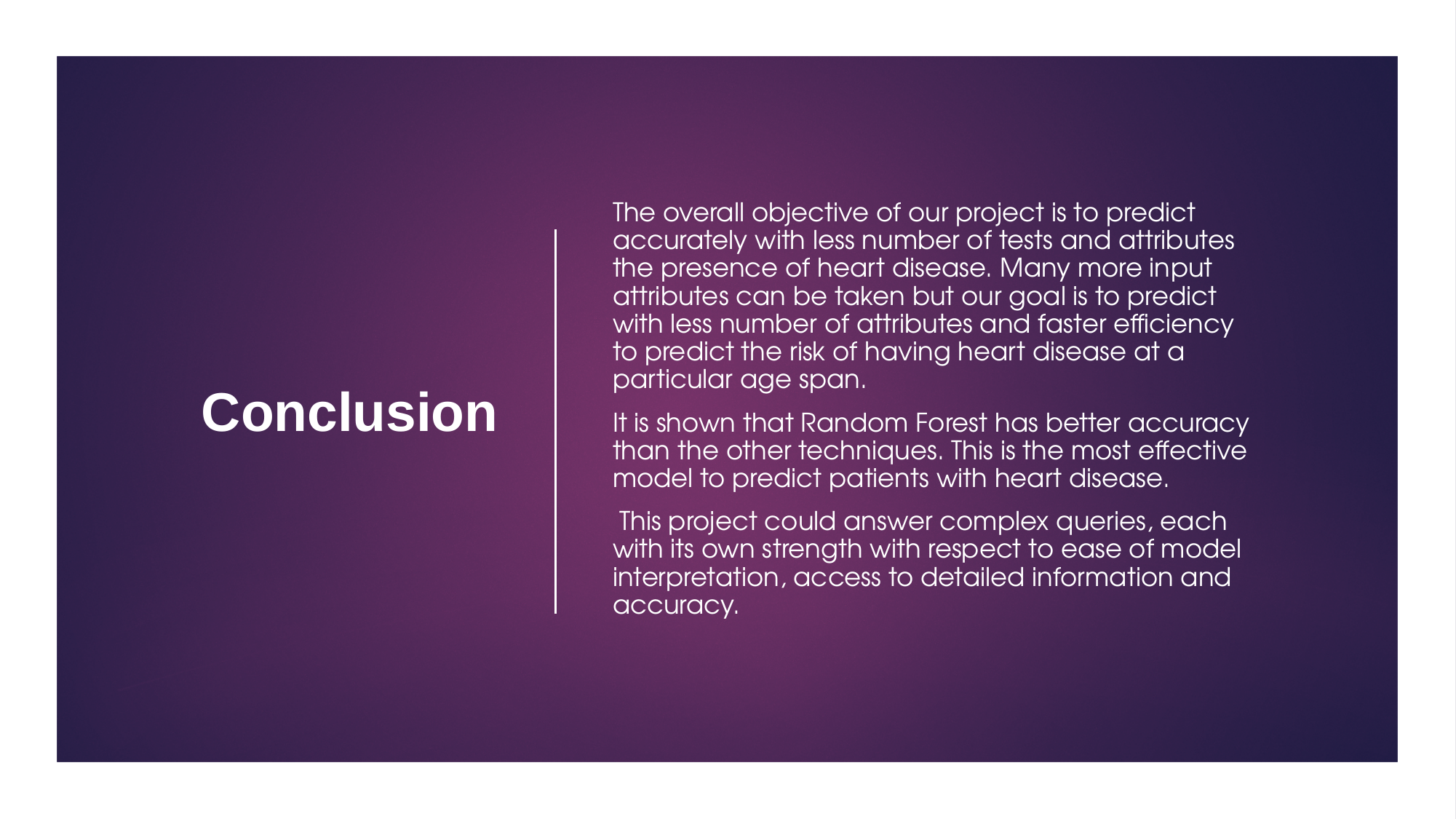

# Conclusion
The overall objective of our project is to predict accurately with less number of tests and attributes the presence of heart disease. Many more input attributes can be taken but our goal is to predict with less number of attributes and faster efficiency to predict the risk of having heart disease at a particular age span.
It is shown that Random Forest has better accuracy than the other techniques. This is the most effective model to predict patients with heart disease.
 This project could answer complex queries, each with its own strength with respect to ease of model interpretation, access to detailed information and accuracy.